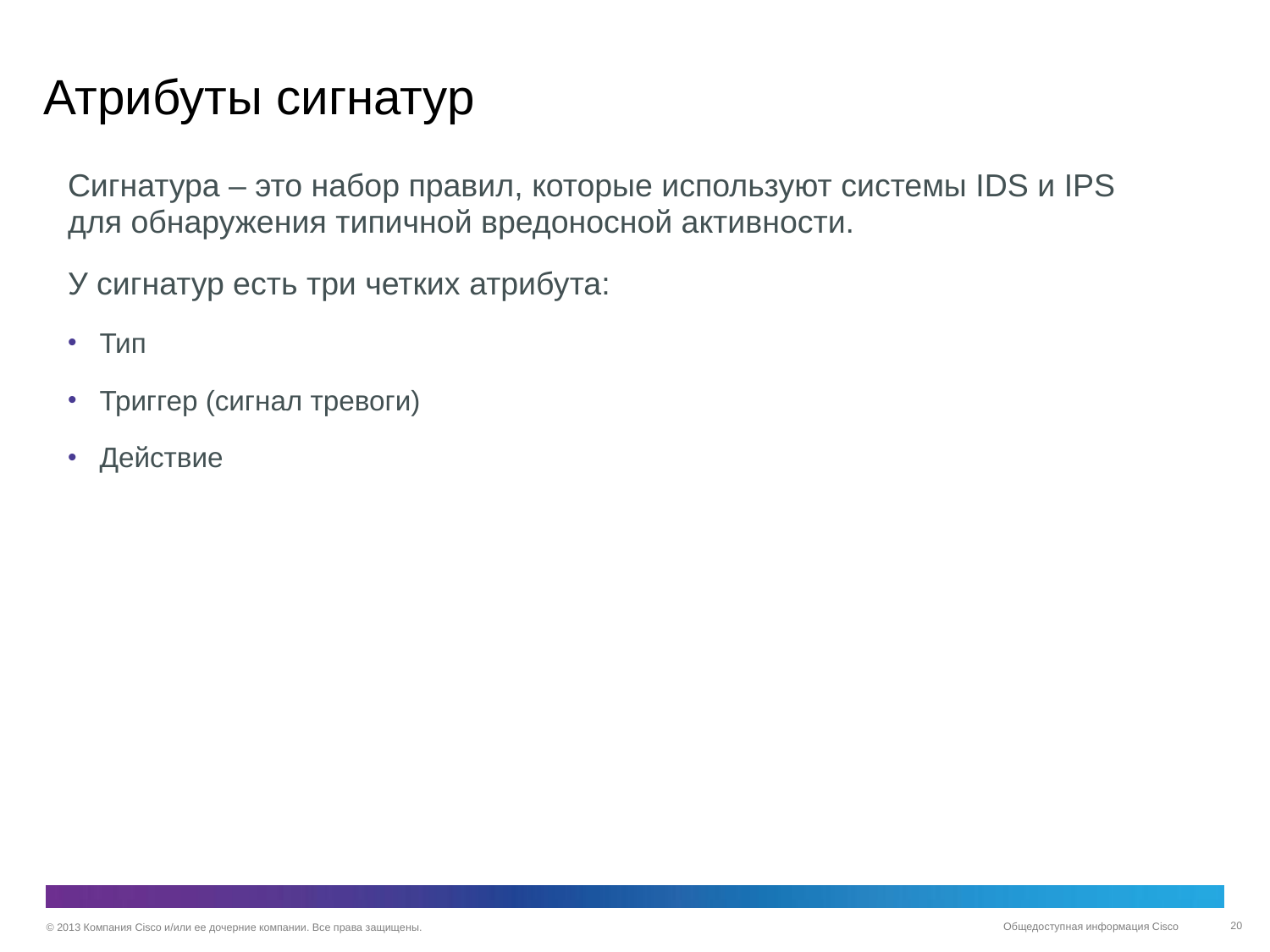

# Атрибуты сигнатур
Сигнатура – это набор правил, которые используют системы IDS и IPS
для обнаружения типичной вредоносной активности.
У сигнатур есть три четких атрибута:
Тип
Триггер (сигнал тревоги)
Действие